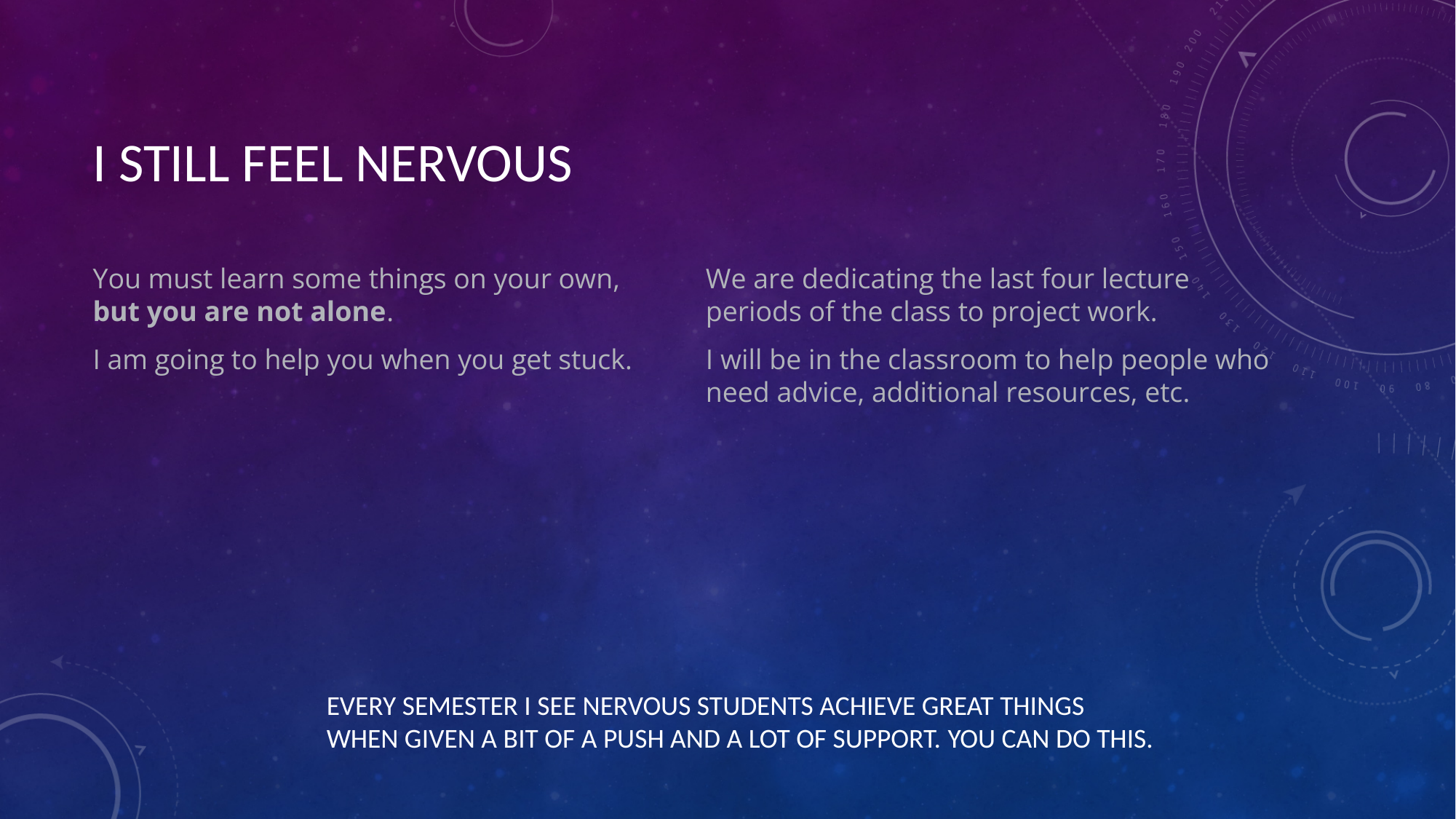

# I Still Feel Nervous
You must learn some things on your own, but you are not alone.
I am going to help you when you get stuck.
We are dedicating the last four lecture periods of the class to project work.
I will be in the classroom to help people who need advice, additional resources, etc.
Every semester I see nervous students achieve great things when given a bit of a push and a lot of support. You can do this.